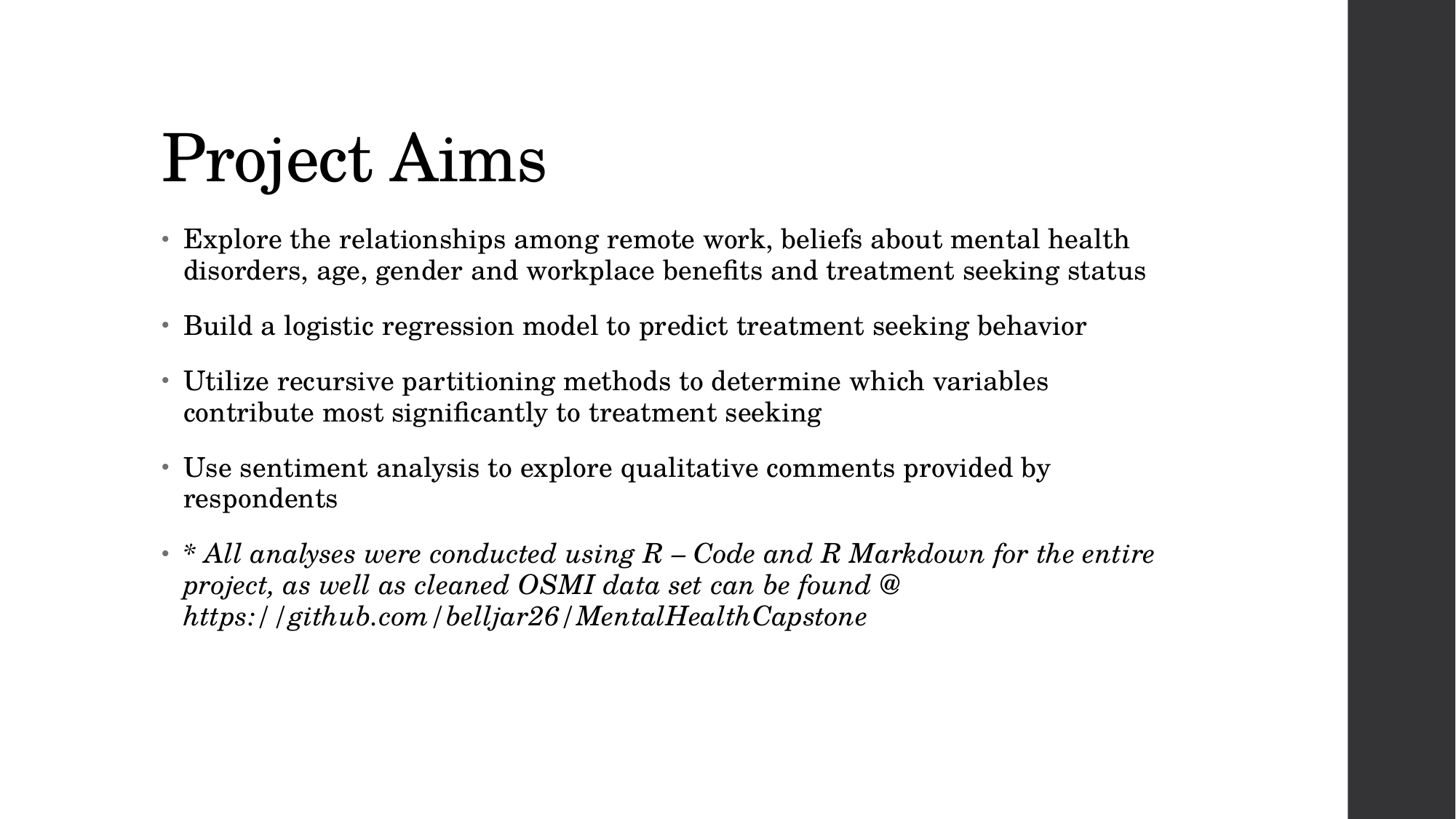

# Project Aims
Explore the relationships among remote work, beliefs about mental health disorders, age, gender and workplace benefits and treatment seeking status
Build a logistic regression model to predict treatment seeking behavior
Utilize recursive partitioning methods to determine which variables contribute most significantly to treatment seeking
Use sentiment analysis to explore qualitative comments provided by respondents
* All analyses were conducted using R – Code and R Markdown for the entire project, as well as cleaned OSMI data set can be found @  https://github.com/belljar26/MentalHealthCapstone